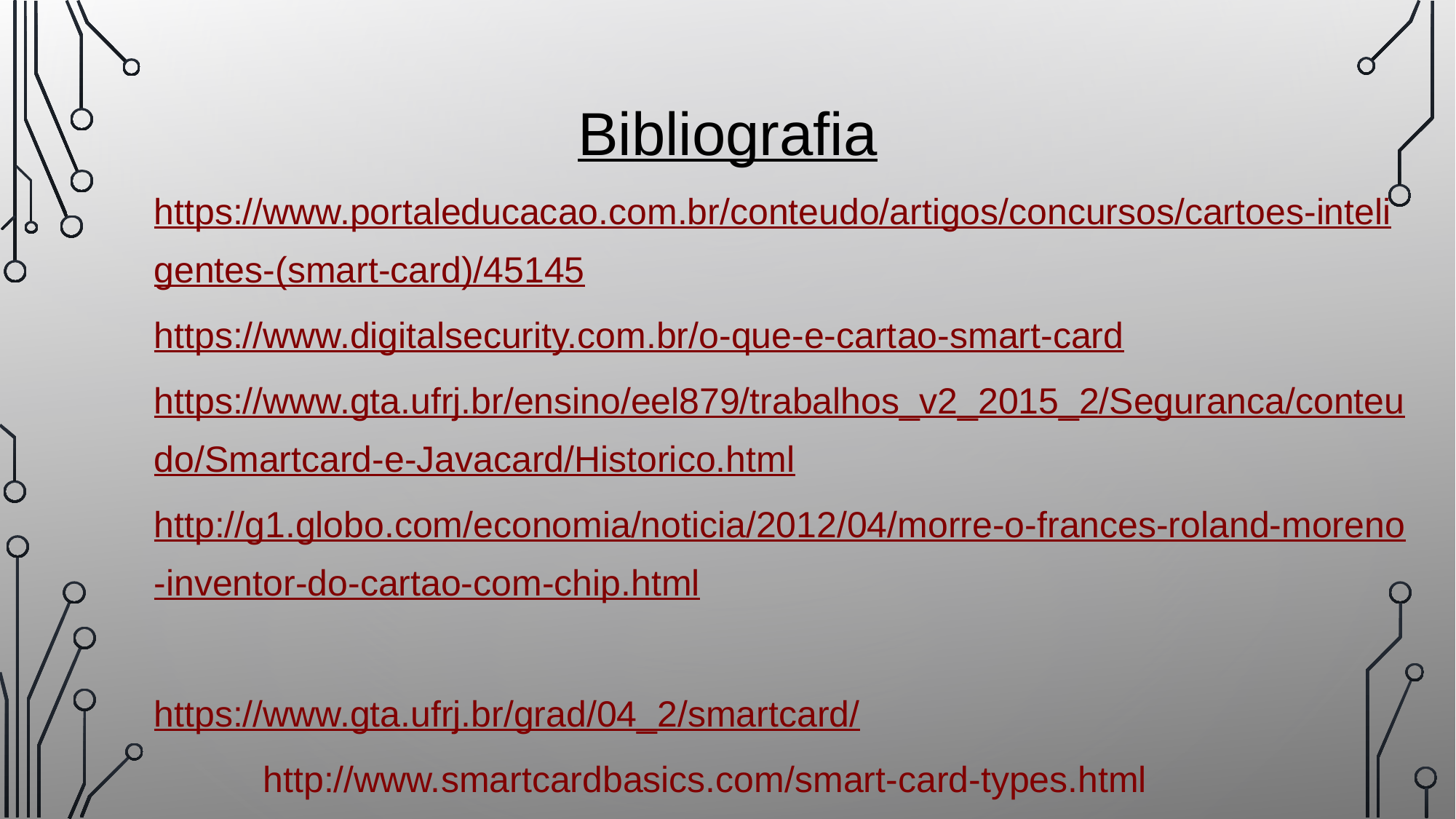

Bibliografia
	https://www.portaleducacao.com.br/conteudo/artigos/concursos/cartoes-inteligentes-(smart-card)/45145
	https://www.digitalsecurity.com.br/o-que-e-cartao-smart-card
	https://www.gta.ufrj.br/ensino/eel879/trabalhos_v2_2015_2/Seguranca/conteudo/Smartcard-e-Javacard/Historico.html
	http://g1.globo.com/economia/noticia/2012/04/morre-o-frances-roland-moreno-inventor-do-cartao-com-chip.html
	https://www.gta.ufrj.br/grad/04_2/smartcard/
	http://www.smartcardbasics.com/smart-card-types.html